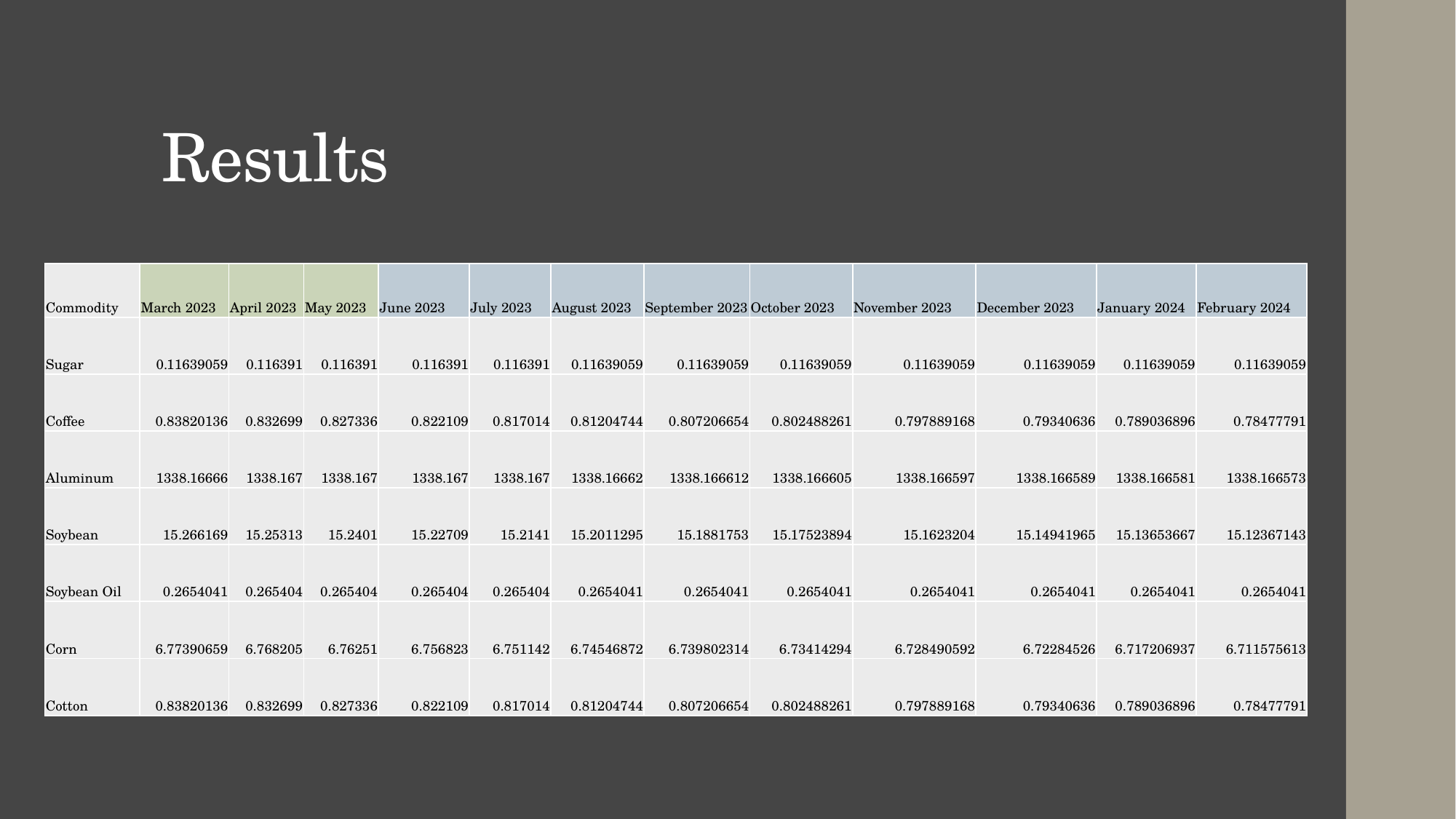

# Results
| Commodity | March 2023 | April 2023 | May 2023 | June 2023 | July 2023 | August 2023 | September 2023 | October 2023 | November 2023 | December 2023 | January 2024 | February 2024 |
| --- | --- | --- | --- | --- | --- | --- | --- | --- | --- | --- | --- | --- |
| Sugar | 0.11639059 | 0.116391 | 0.116391 | 0.116391 | 0.116391 | 0.11639059 | 0.11639059 | 0.11639059 | 0.11639059 | 0.11639059 | 0.11639059 | 0.11639059 |
| Coffee | 0.83820136 | 0.832699 | 0.827336 | 0.822109 | 0.817014 | 0.81204744 | 0.807206654 | 0.802488261 | 0.797889168 | 0.79340636 | 0.789036896 | 0.78477791 |
| Aluminum | 1338.16666 | 1338.167 | 1338.167 | 1338.167 | 1338.167 | 1338.16662 | 1338.166612 | 1338.166605 | 1338.166597 | 1338.166589 | 1338.166581 | 1338.166573 |
| Soybean | 15.266169 | 15.25313 | 15.2401 | 15.22709 | 15.2141 | 15.2011295 | 15.1881753 | 15.17523894 | 15.1623204 | 15.14941965 | 15.13653667 | 15.12367143 |
| Soybean Oil | 0.2654041 | 0.265404 | 0.265404 | 0.265404 | 0.265404 | 0.2654041 | 0.2654041 | 0.2654041 | 0.2654041 | 0.2654041 | 0.2654041 | 0.2654041 |
| Corn | 6.77390659 | 6.768205 | 6.76251 | 6.756823 | 6.751142 | 6.74546872 | 6.739802314 | 6.73414294 | 6.728490592 | 6.72284526 | 6.717206937 | 6.711575613 |
| Cotton | 0.83820136 | 0.832699 | 0.827336 | 0.822109 | 0.817014 | 0.81204744 | 0.807206654 | 0.802488261 | 0.797889168 | 0.79340636 | 0.789036896 | 0.78477791 |